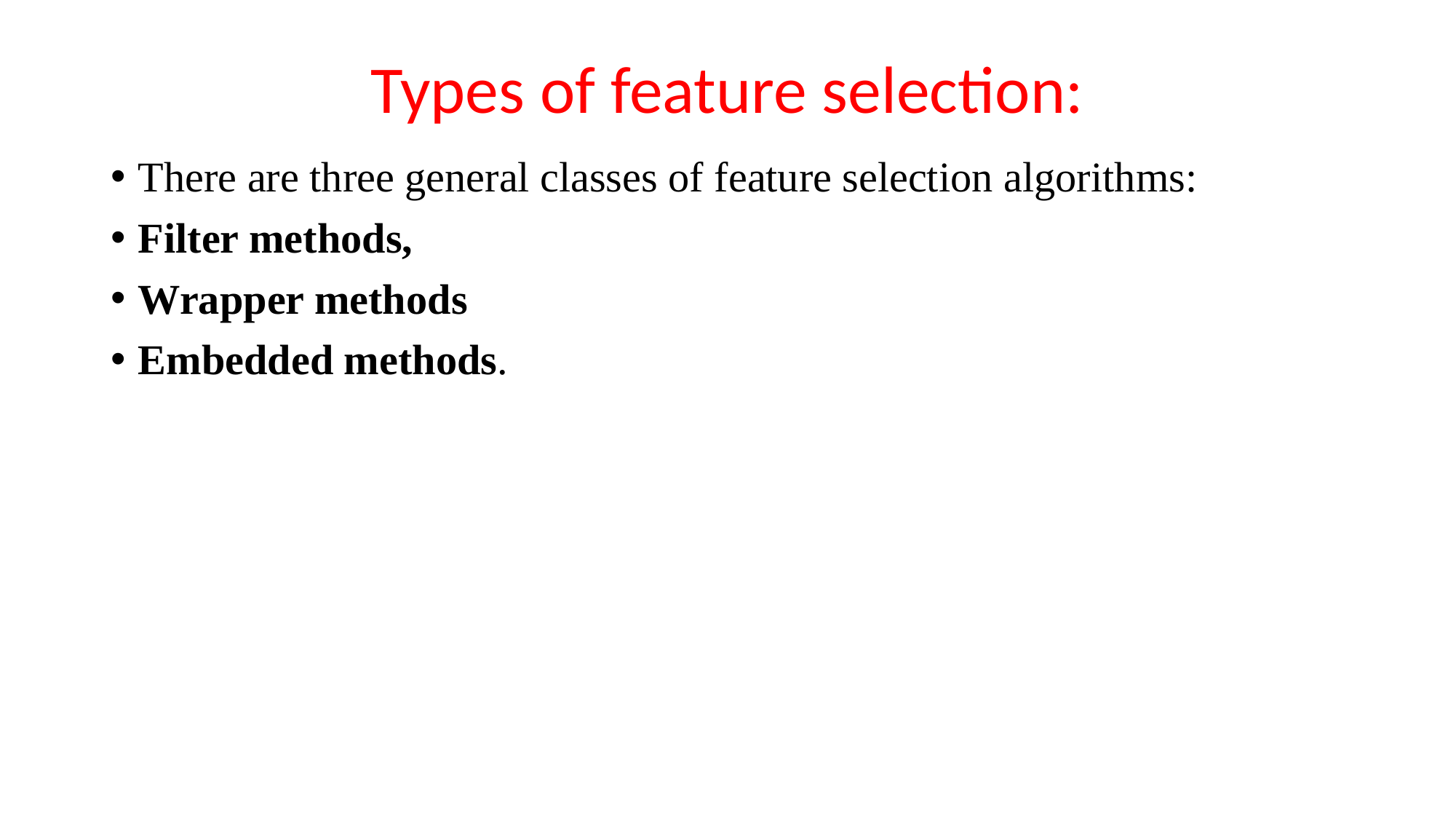

# Types of feature selection:
There are three general classes of feature selection algorithms:
Filter methods,
Wrapper methods
Embedded methods.